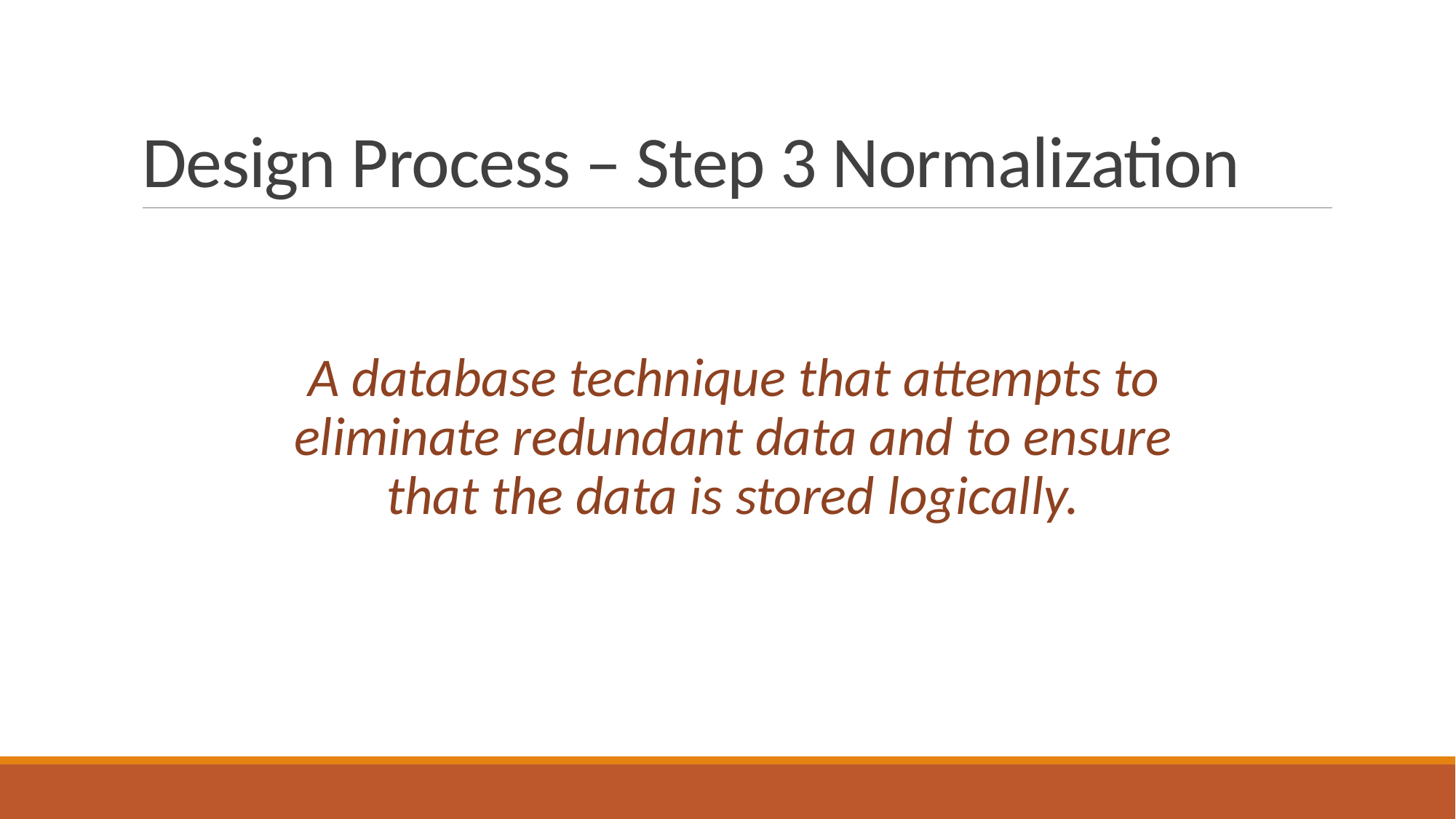

# Design Process – Step 3 Normalization

A database technique that attempts to eliminate redundant data and to ensure that the data is stored logically.